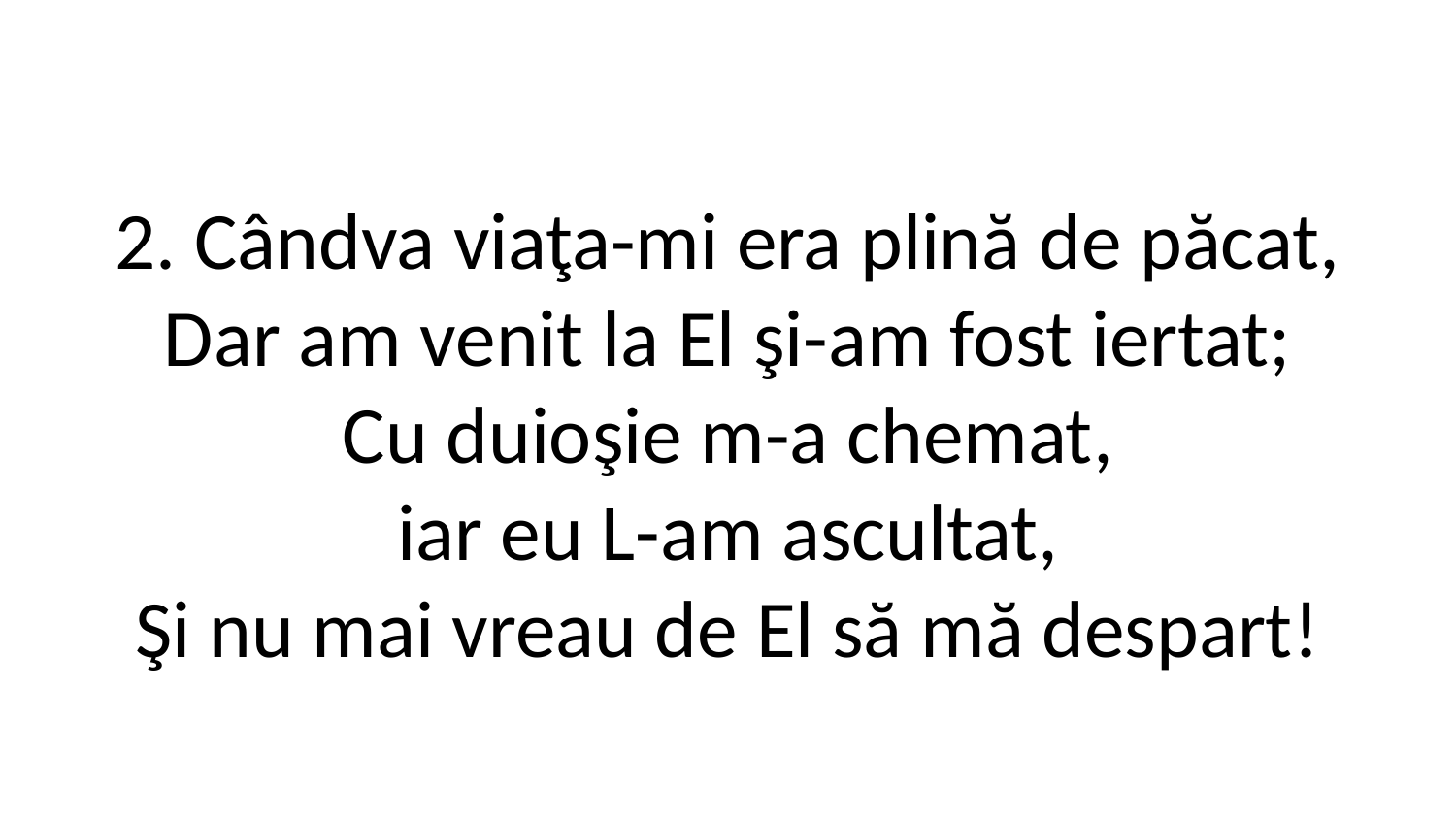

2. Cândva viaţa-mi era plină de păcat,
Dar am venit la El şi-am fost iertat;
Cu duioşie m-a chemat,
iar eu L-am ascultat,
Şi nu mai vreau de El să mă despart!